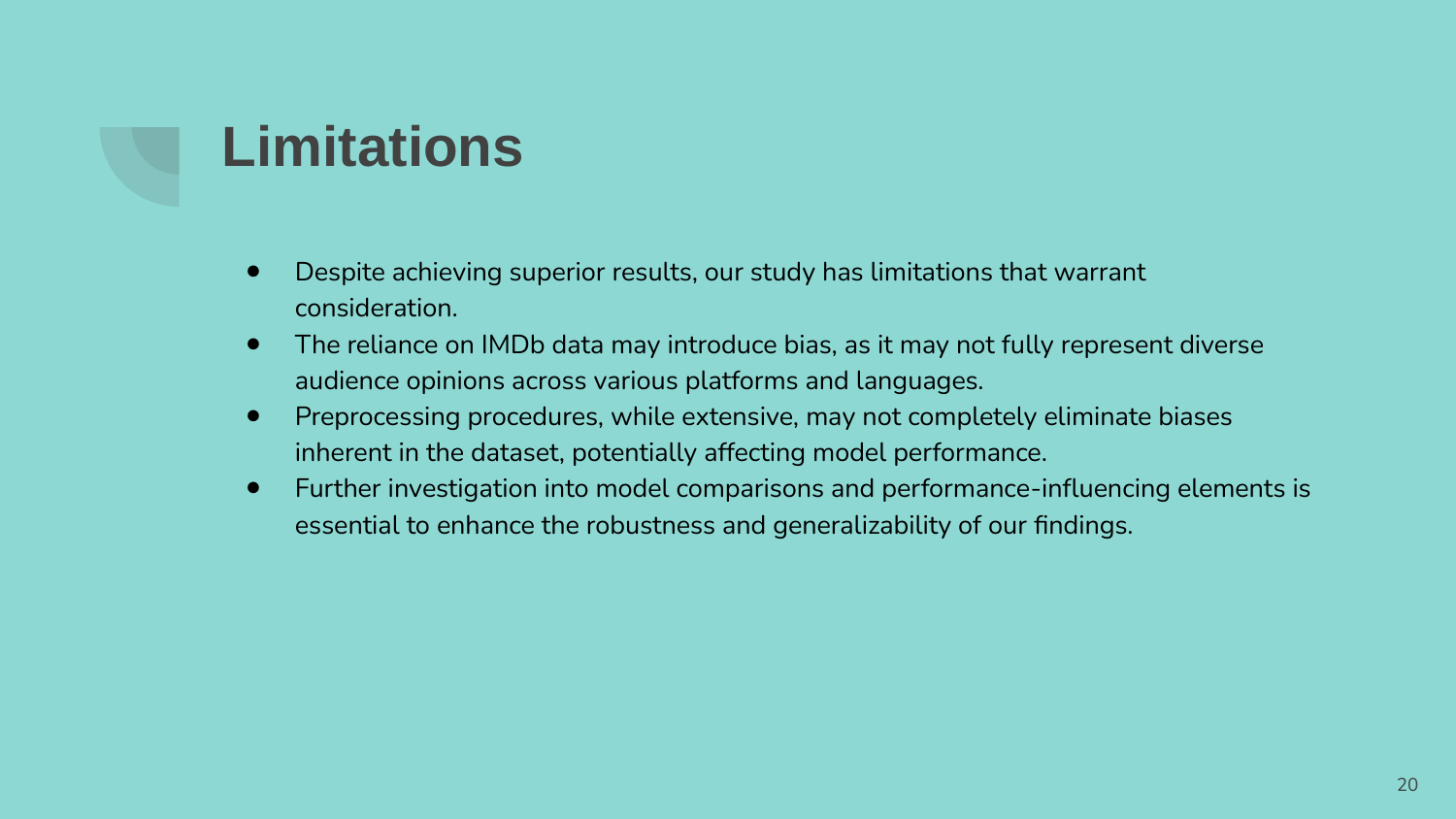

# Limitations
Despite achieving superior results, our study has limitations that warrant consideration.
The reliance on IMDb data may introduce bias, as it may not fully represent diverse audience opinions across various platforms and languages.
Preprocessing procedures, while extensive, may not completely eliminate biases inherent in the dataset, potentially affecting model performance.
Further investigation into model comparisons and performance-influencing elements is essential to enhance the robustness and generalizability of our findings.
20